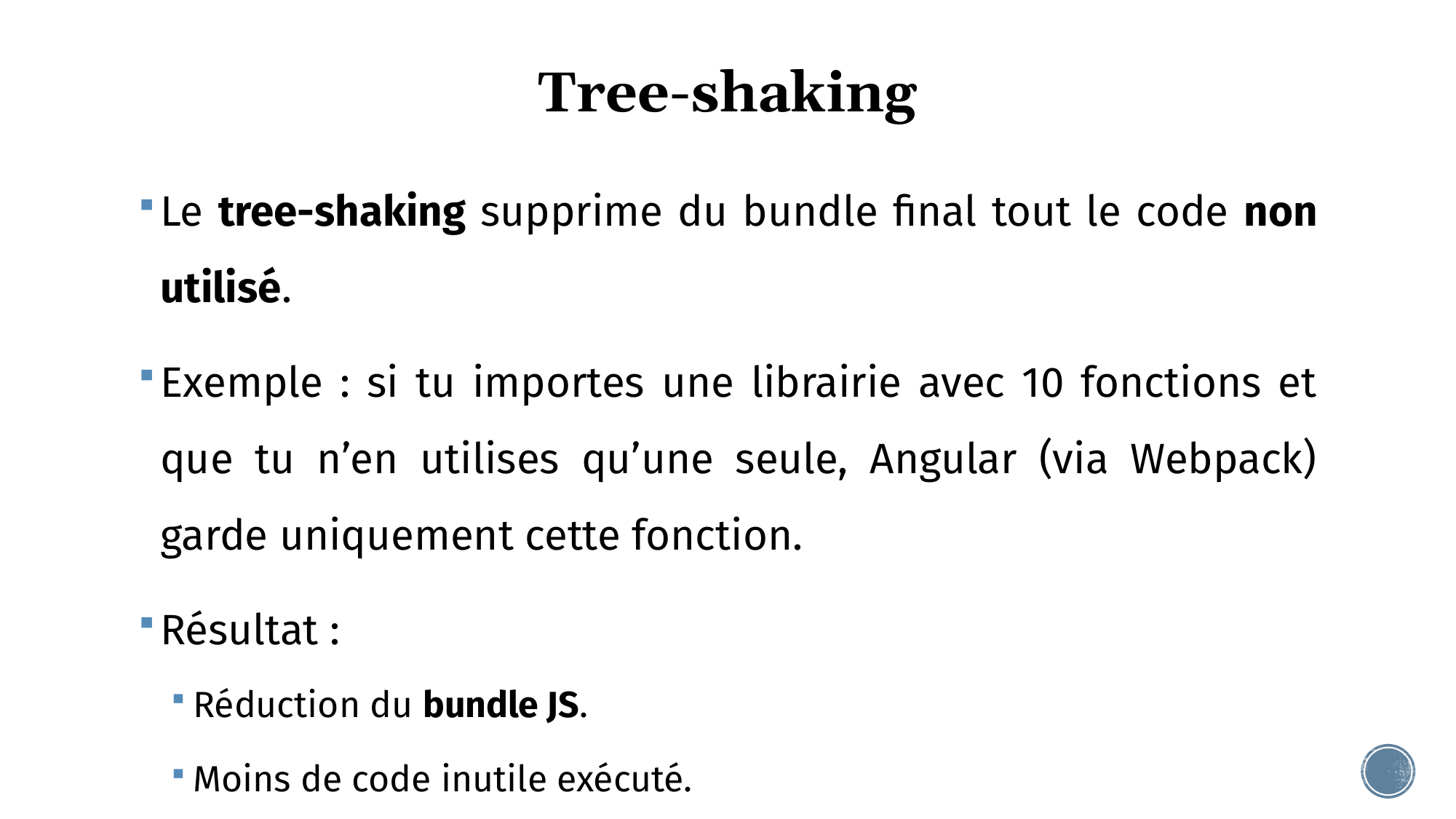

# Tree-shaking
Le tree-shaking supprime du bundle final tout le code non utilisé.
Exemple : si tu importes une librairie avec 10 fonctions et que tu n’en utilises qu’une seule, Angular (via Webpack) garde uniquement cette fonction.
Résultat :
Réduction du bundle JS.
Moins de code inutile exécuté.